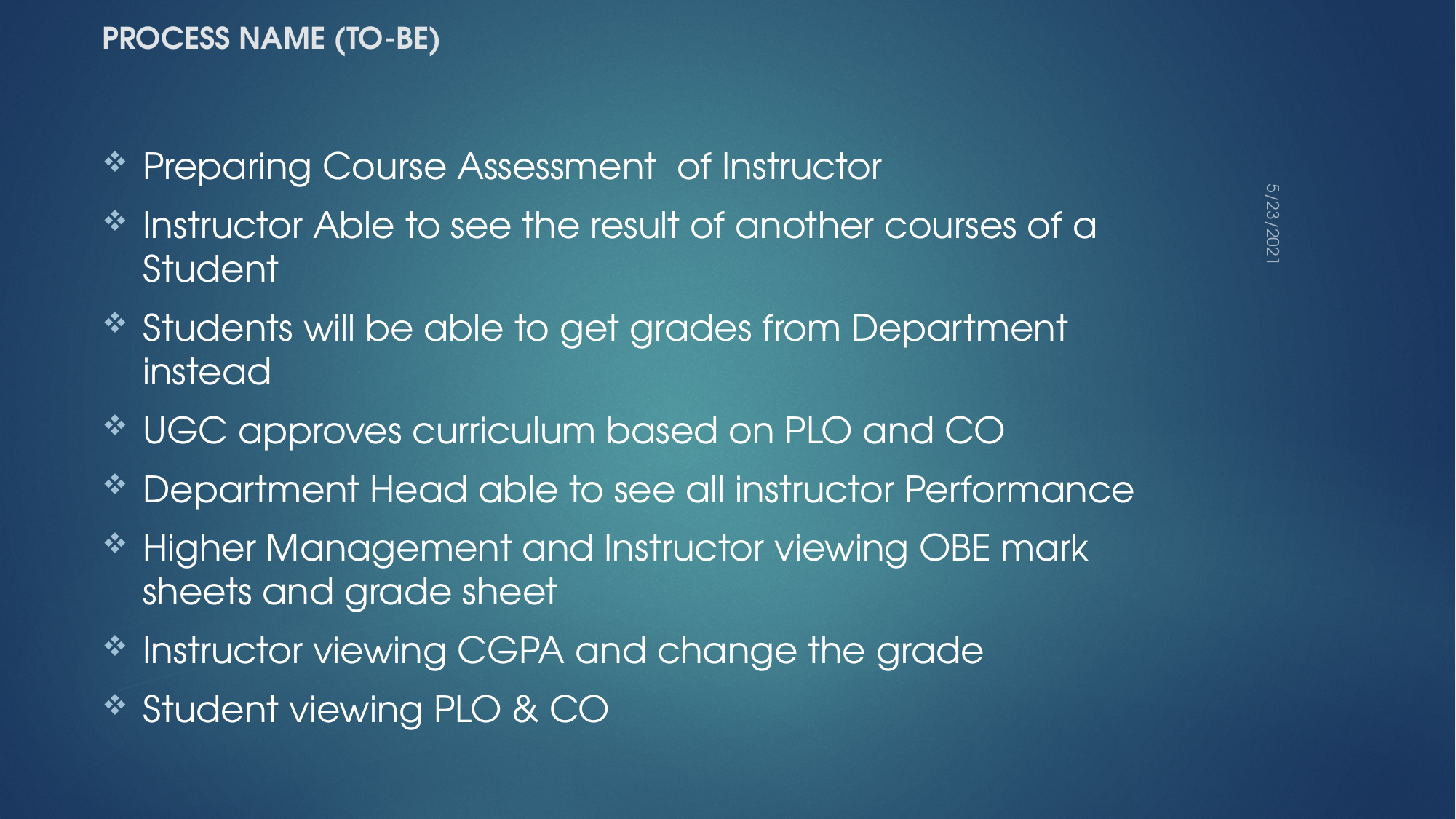

# PROCESS NAME (TO-BE)
41
Preparing Course Assessment  of Instructor
Instructor Able to see the result of another courses of a Student
Students will be able to get grades from Department instead
UGC approves curriculum based on PLO and CO
Department Head able to see all instructor Performance
Higher Management and Instructor viewing OBE mark sheets and grade sheet
Instructor viewing CGPA and change the grade
Student viewing PLO & CO
5/23/2021